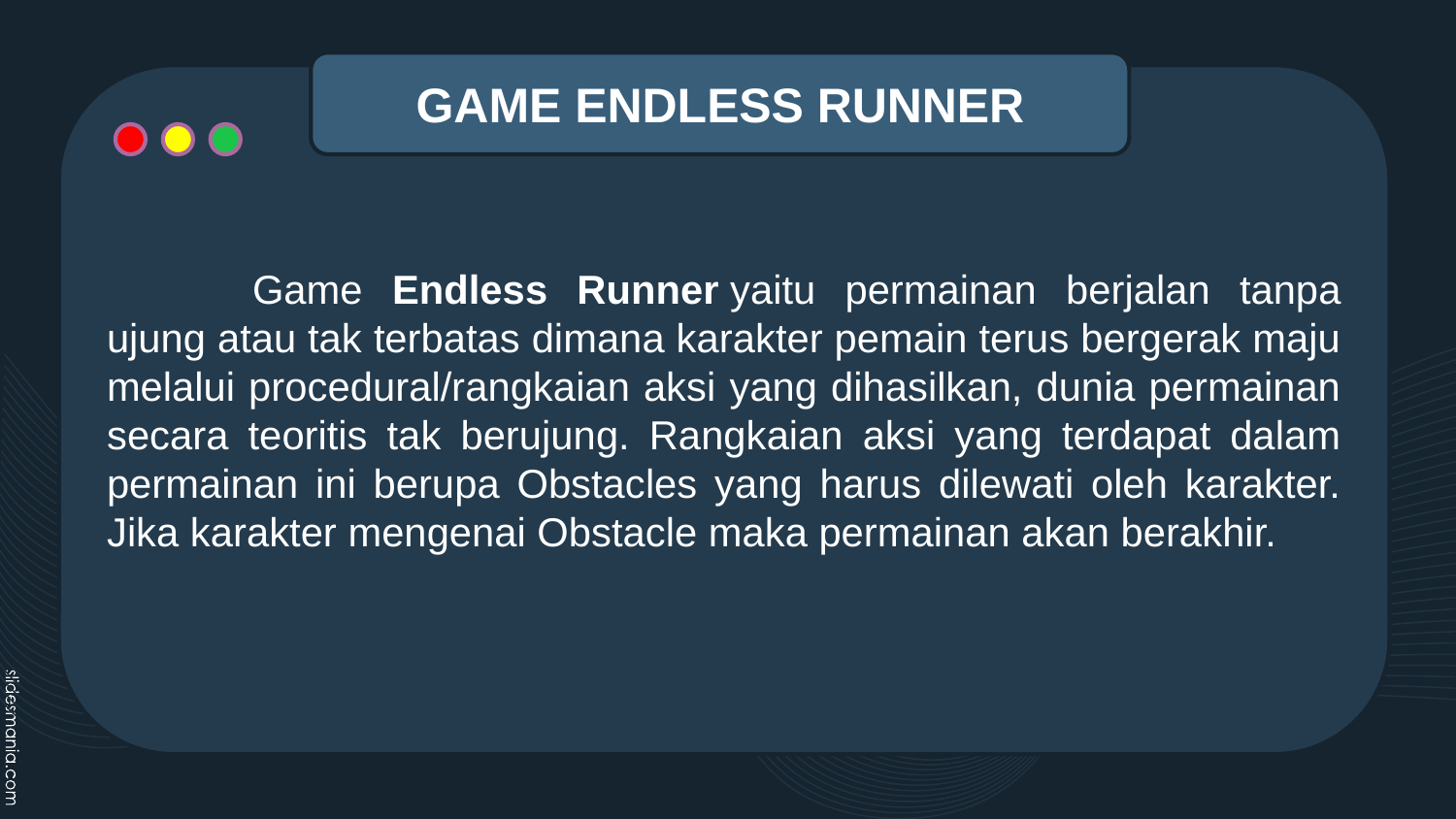

GAME ENDLESS RUNNER
	Game Endless Runner yaitu permainan berjalan tanpa ujung atau tak terbatas dimana karakter pemain terus bergerak maju melalui procedural/rangkaian aksi yang dihasilkan, dunia permainan secara teoritis tak berujung. Rangkaian aksi yang terdapat dalam permainan ini berupa Obstacles yang harus dilewati oleh karakter. Jika karakter mengenai Obstacle maka permainan akan berakhir.